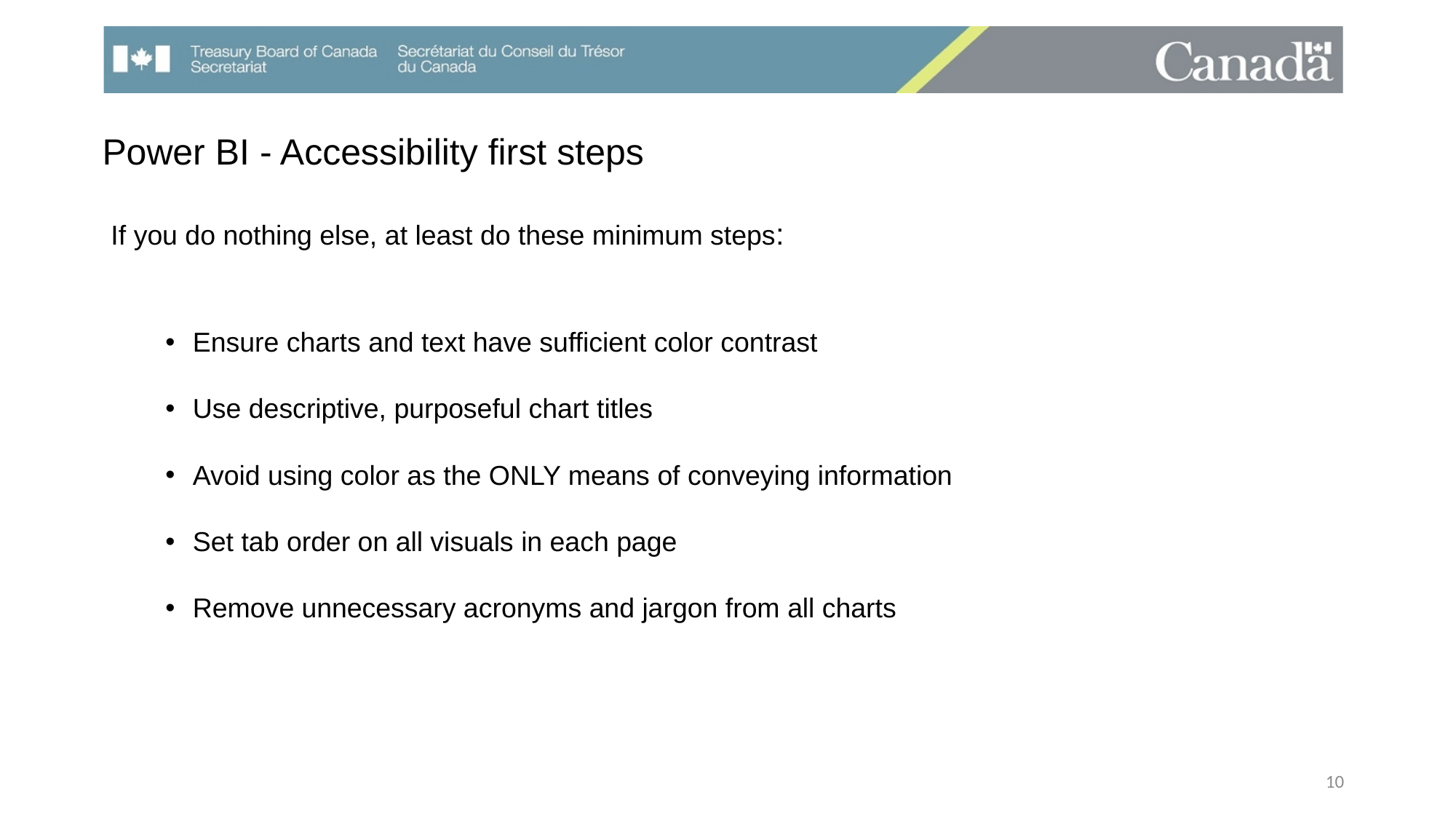

# Power BI - Accessibility first steps
If you do nothing else, at least do these minimum steps:
Ensure charts and text have sufficient color contrast
Use descriptive, purposeful chart titles
Avoid using color as the ONLY means of conveying information
Set tab order on all visuals in each page
Remove unnecessary acronyms and jargon from all charts
10